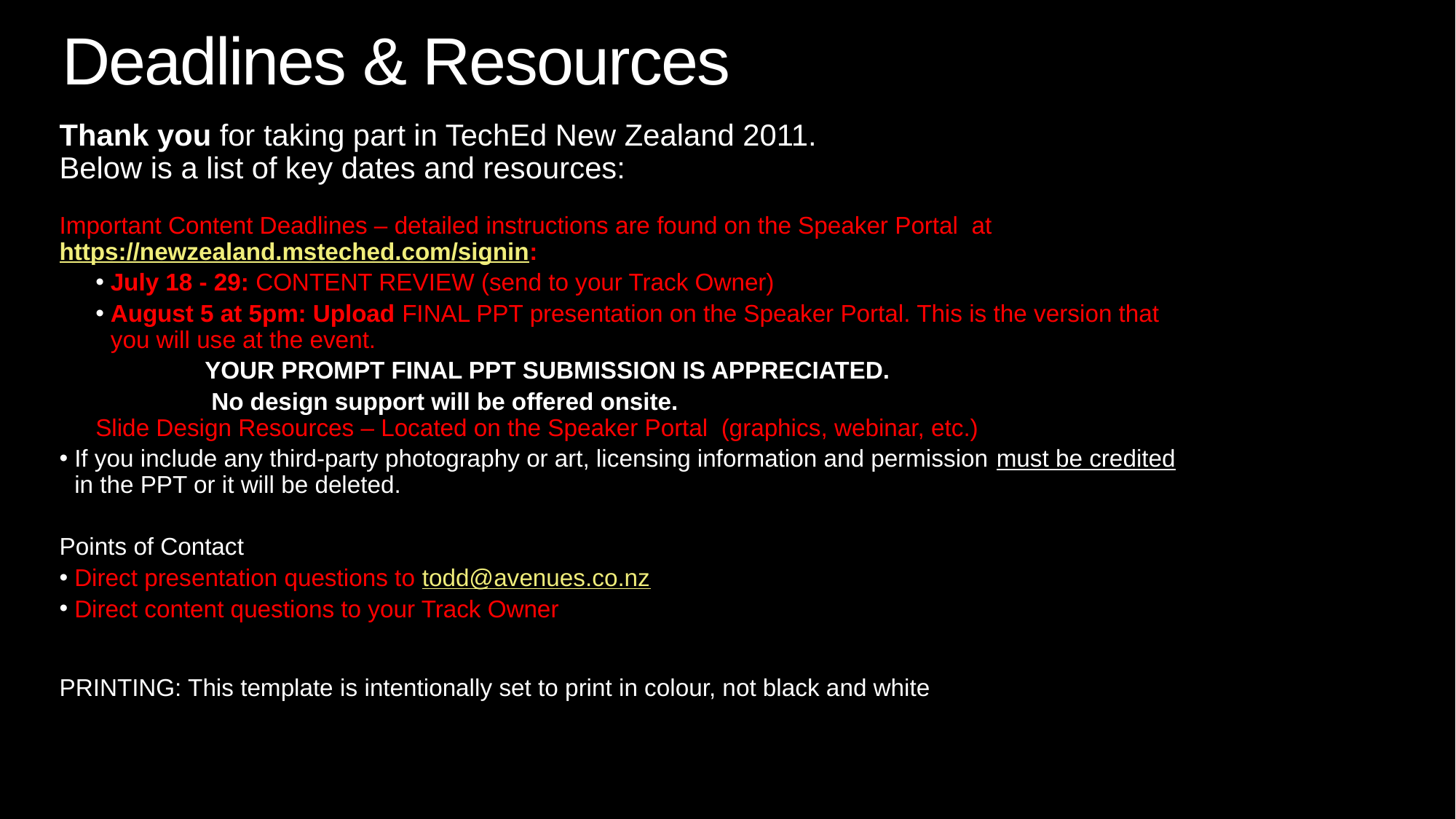

# Deadlines & Resources
Thank you for taking part in TechEd New Zealand 2011.
Below is a list of key dates and resources:

Important Content Deadlines – detailed instructions are found on the Speaker Portal  at https://newzealand.msteched.com/signin:
July 18 - 29: CONTENT REVIEW (send to your Track Owner)
August 5 at 5pm: Upload FINAL PPT presentation on the Speaker Portal. This is the version that
you will use at the event.
	YOUR PROMPT FINAL PPT SUBMISSION IS APPRECIATED.
	 No design support will be offered onsite.
Slide Design Resources – Located on the Speaker Portal  (graphics, webinar, etc.)
If you include any third-party photography or art, licensing information and permission must be credited
in the PPT or it will be deleted.

Points of Contact
Direct presentation questions to todd@avenues.co.nz
Direct content questions to your Track Owner

PRINTING: This template is intentionally set to print in colour, not black and white